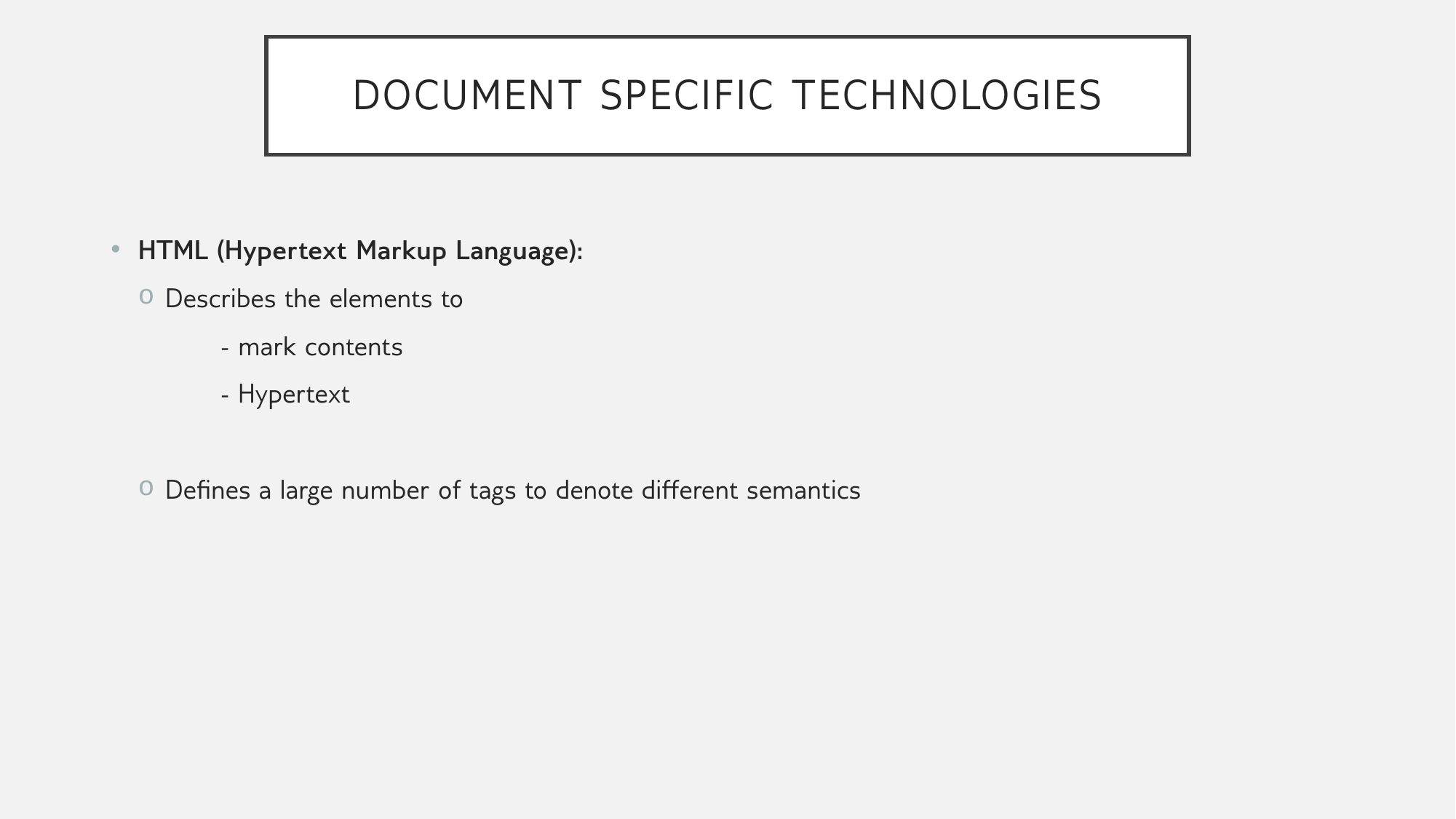

# Document specific technologies

HTML (Hypertext Markup Language):
Describes the elements to
	- mark contents
	- Hypertext

Defines a large number of tags to denote different semantics